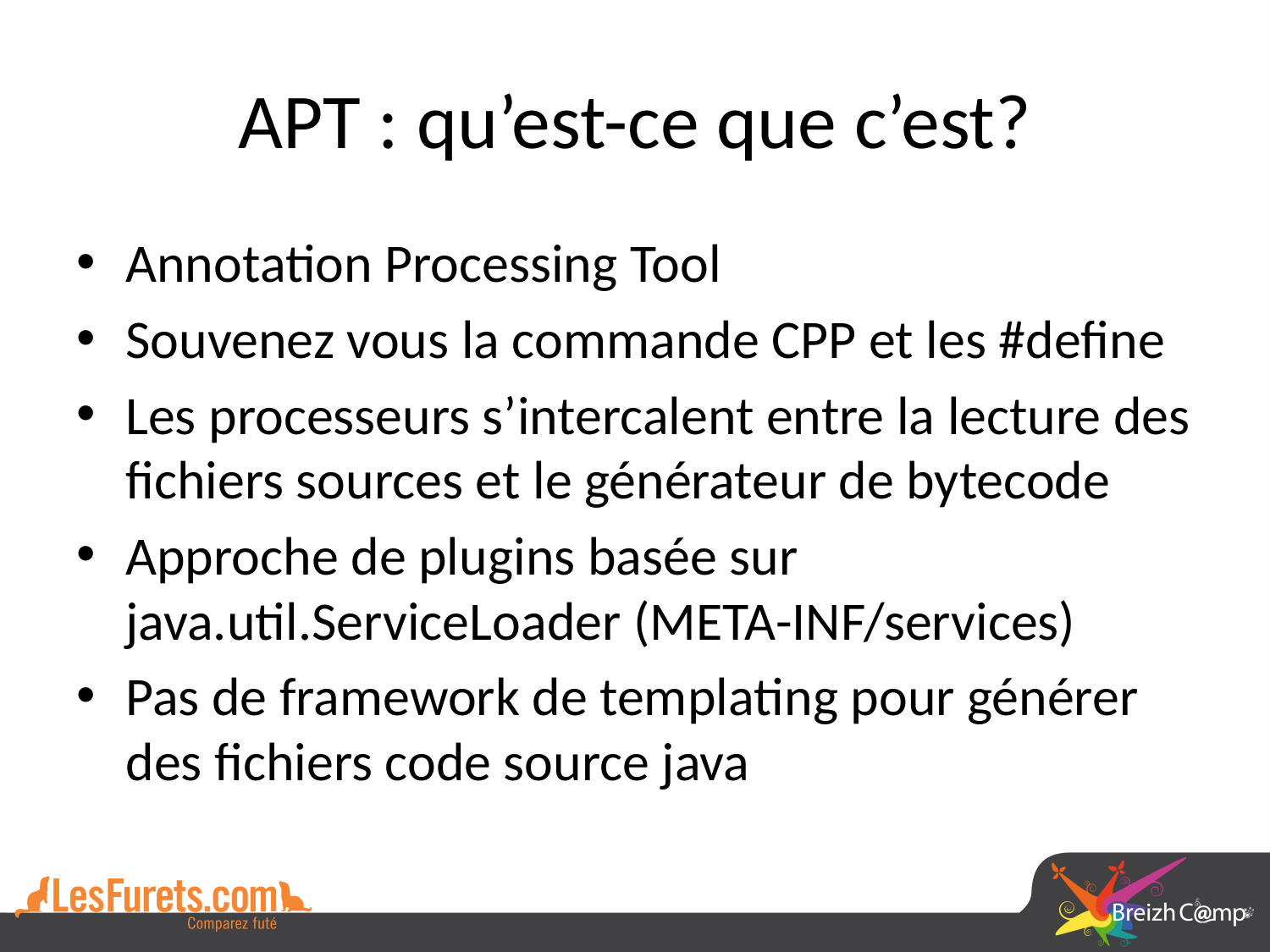

# APT : qu’est-ce que c’est?
Annotation Processing Tool
Souvenez vous la commande CPP et les #define
Les processeurs s’intercalent entre la lecture des fichiers sources et le générateur de bytecode
Approche de plugins basée sur java.util.ServiceLoader (META-INF/services)
Pas de framework de templating pour générer des fichiers code source java